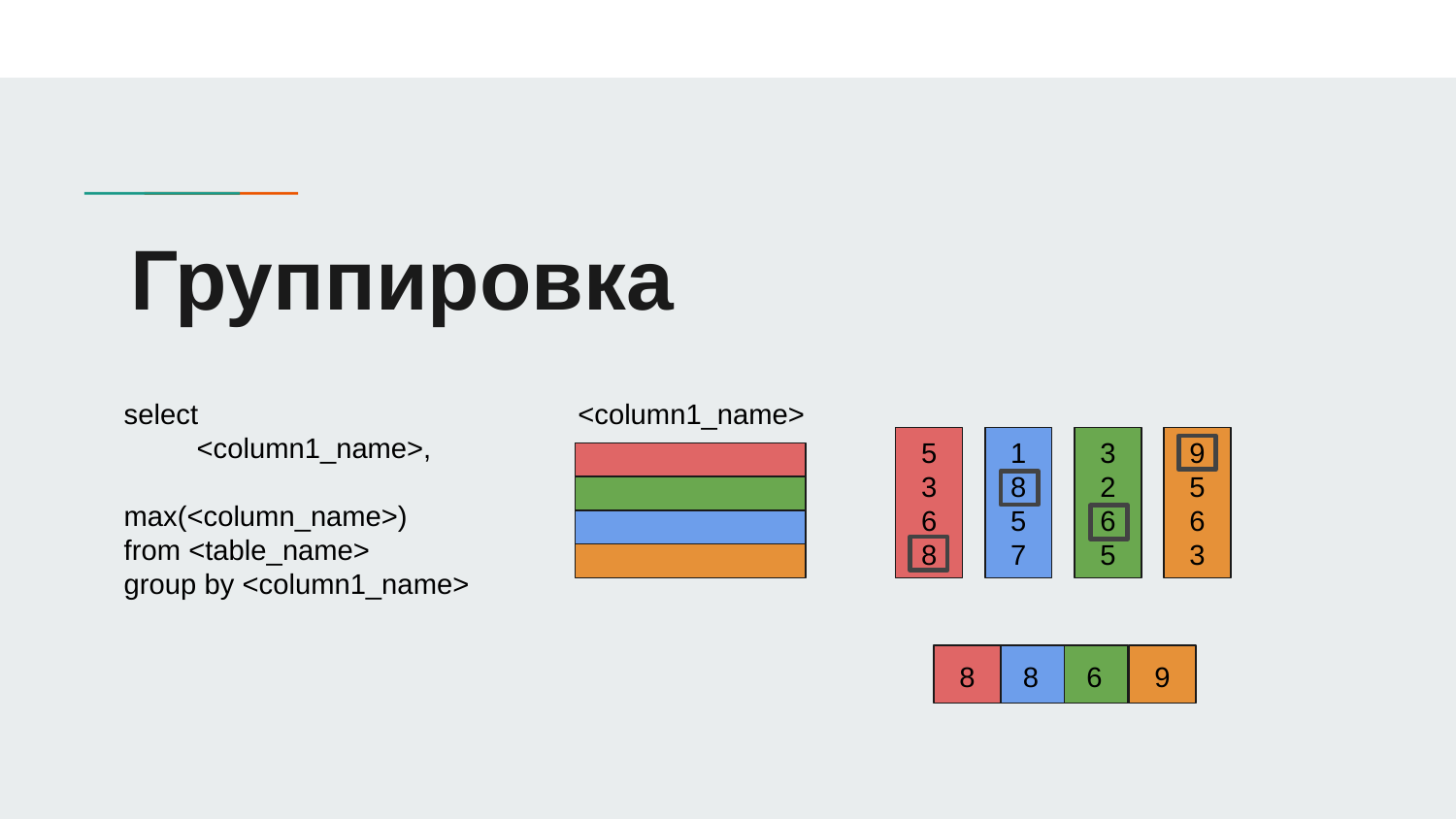

# Группировка
<column1_name>
select
<column1_name>,
	max(<column_name>)
from <table_name>
group by <column1_name>

5
3
6
8
1
8
5
7
3
2
6
5
9
5
6
3

8
8
6
9